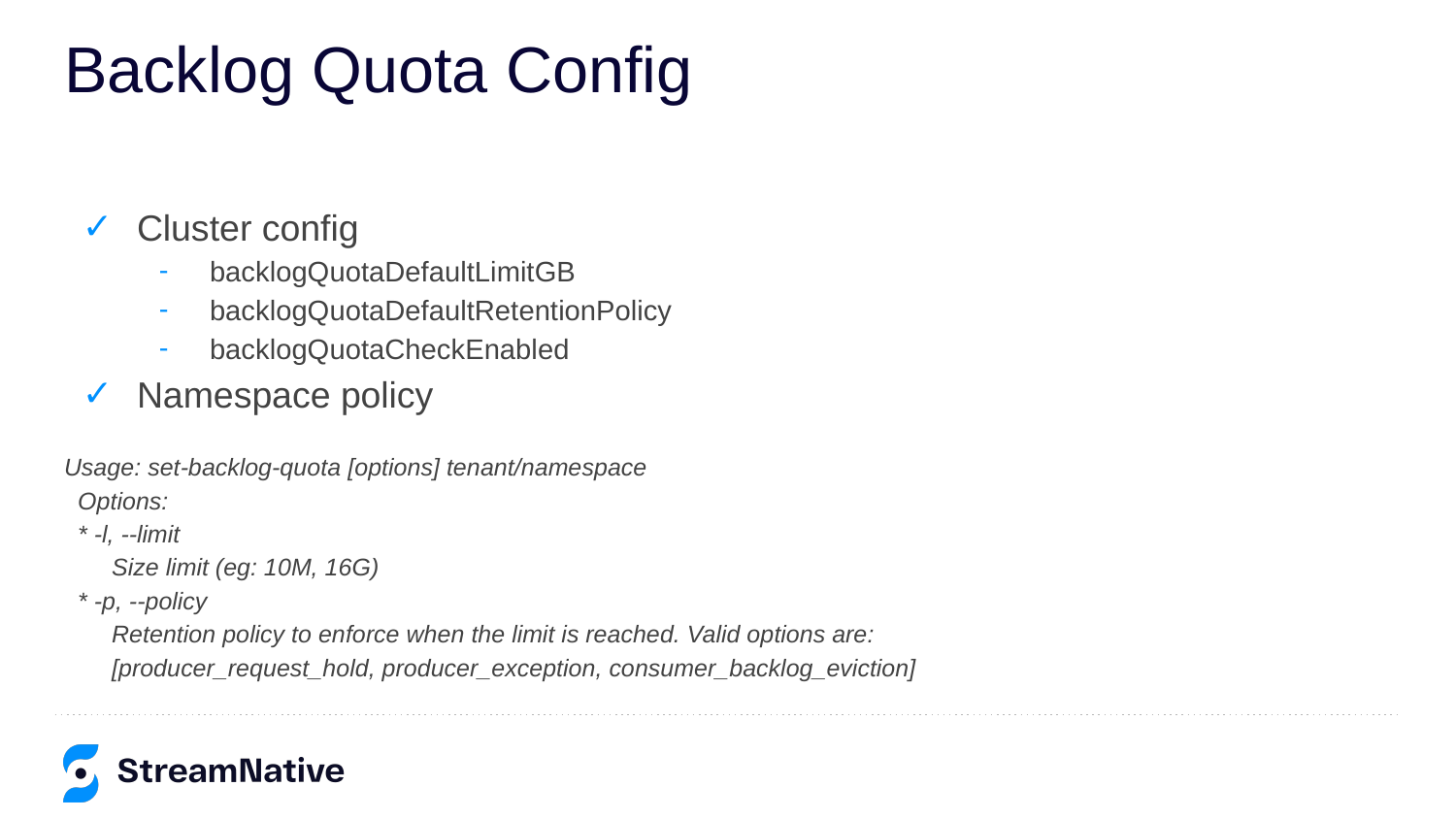

# Backlog Quota Config
Cluster config
backlogQuotaDefaultLimitGB
backlogQuotaDefaultRetentionPolicy
backlogQuotaCheckEnabled
Namespace policy
Usage: set-backlog-quota [options] tenant/namespace
  Options:
  * -l, --limit
       Size limit (eg: 10M, 16G)
  * -p, --policy
       Retention policy to enforce when the limit is reached. Valid options are:
       [producer_request_hold, producer_exception, consumer_backlog_eviction]